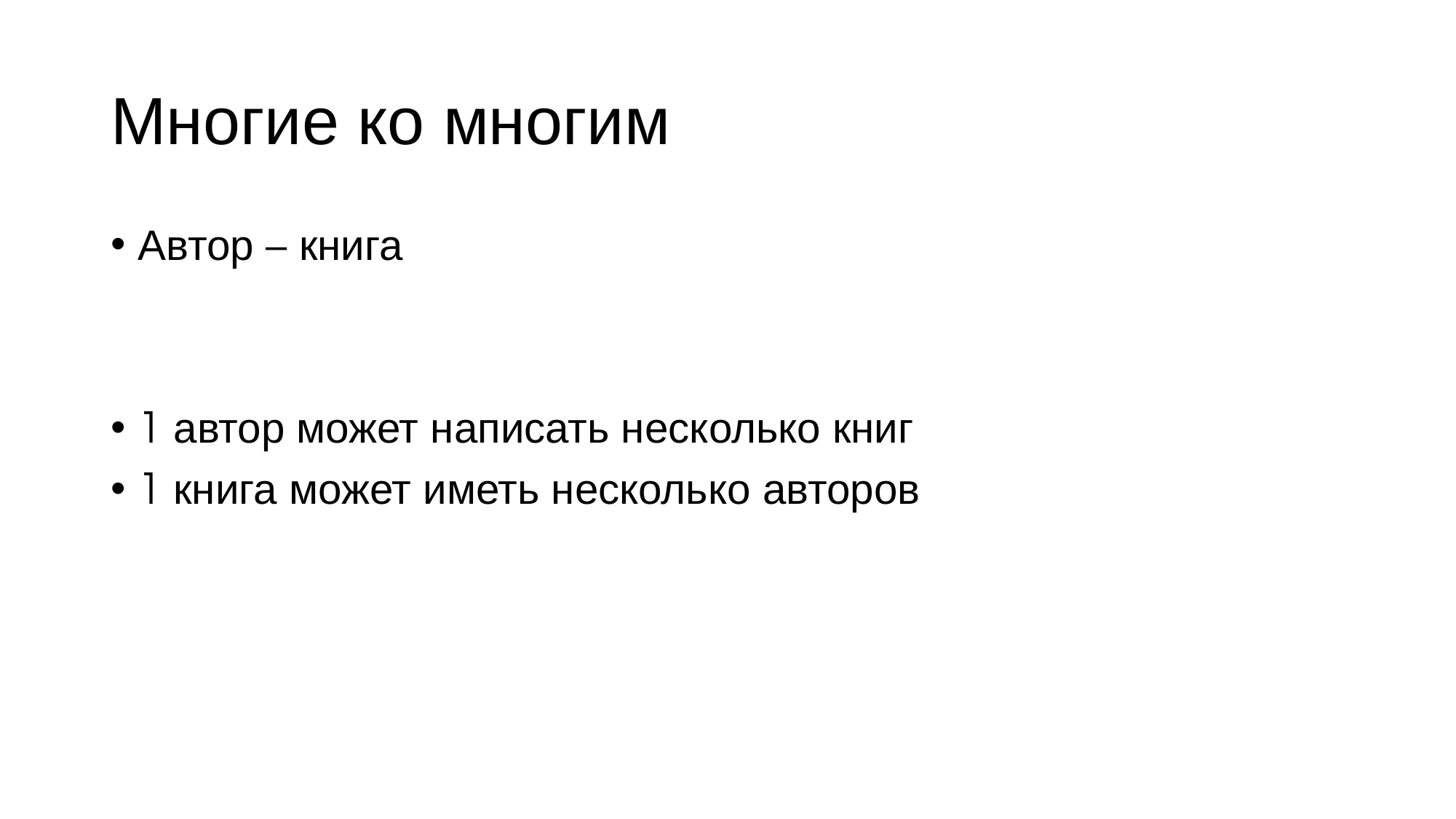

# Многие ко многим
Автор – книга

1 автор может написать несколько книг
1 книга может иметь несколько авторов